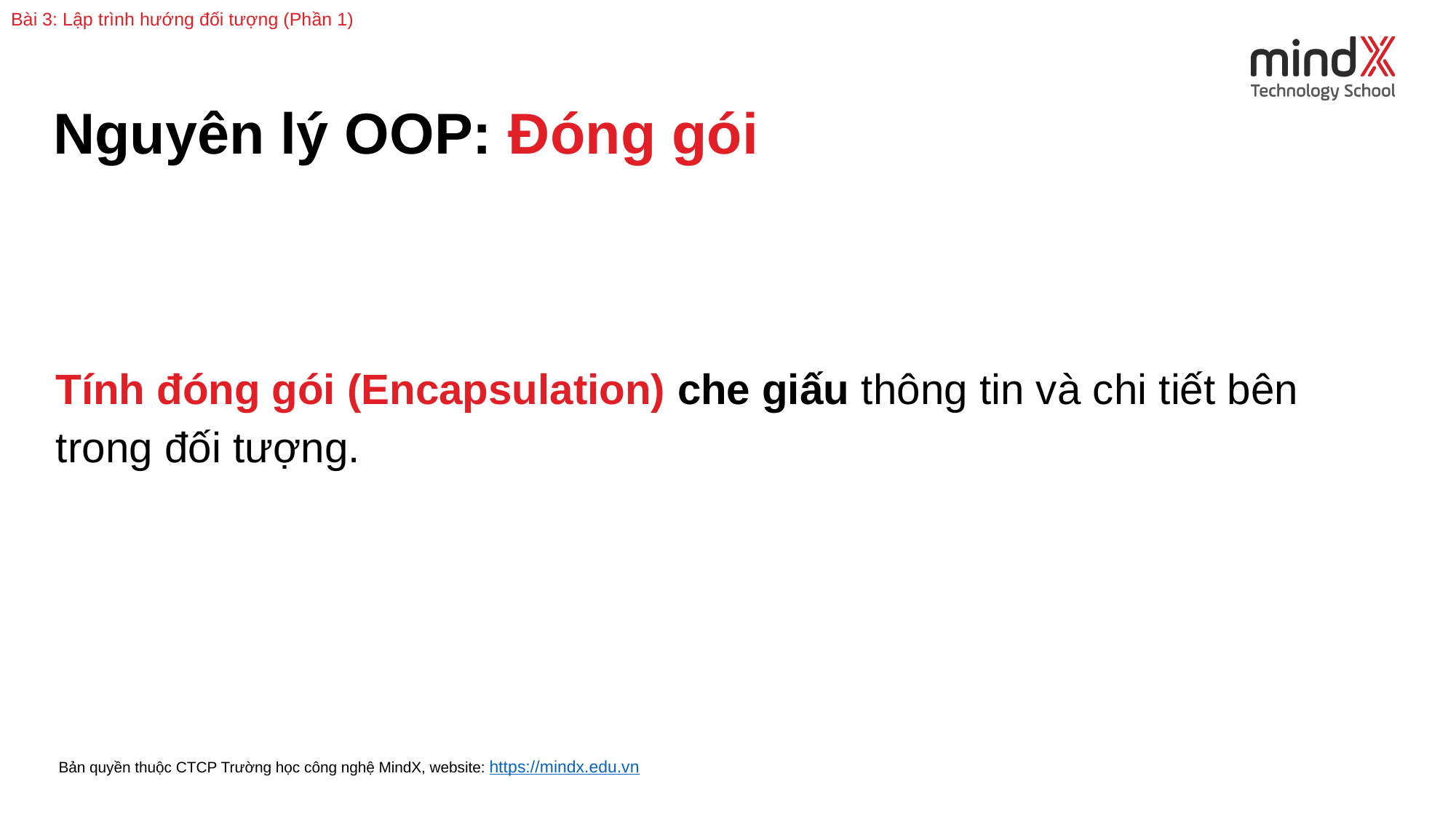

Bài 3: Lập trình hướng đối tượng (Phần 1)
Nguyên lý OOP: Đóng gói
Tính đóng gói (Encapsulation) che giấu thông tin và chi tiết bên trong đối tượng.
Bản quyền thuộc CTCP Trường học công nghệ MindX, website: https://mindx.edu.vn